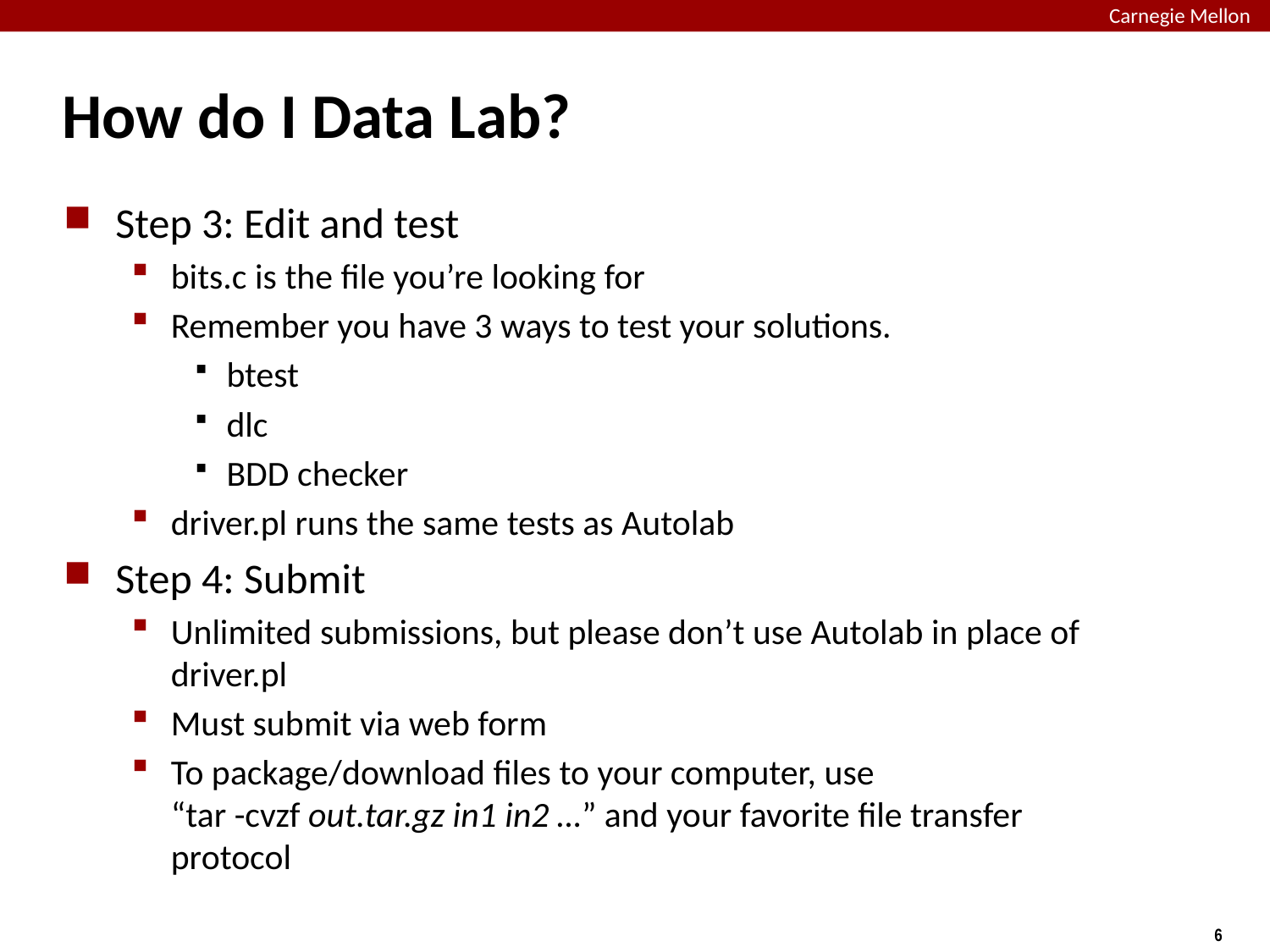

# How do I Data Lab?
Step 3: Edit and test
bits.c is the file you’re looking for
Remember you have 3 ways to test your solutions.
btest
dlc
BDD checker
driver.pl runs the same tests as Autolab
Step 4: Submit
Unlimited submissions, but please don’t use Autolab in place of driver.pl
Must submit via web form
To package/download files to your computer, use
“tar -cvzf out.tar.gz in1 in2 …” and your favorite file transfer protocol